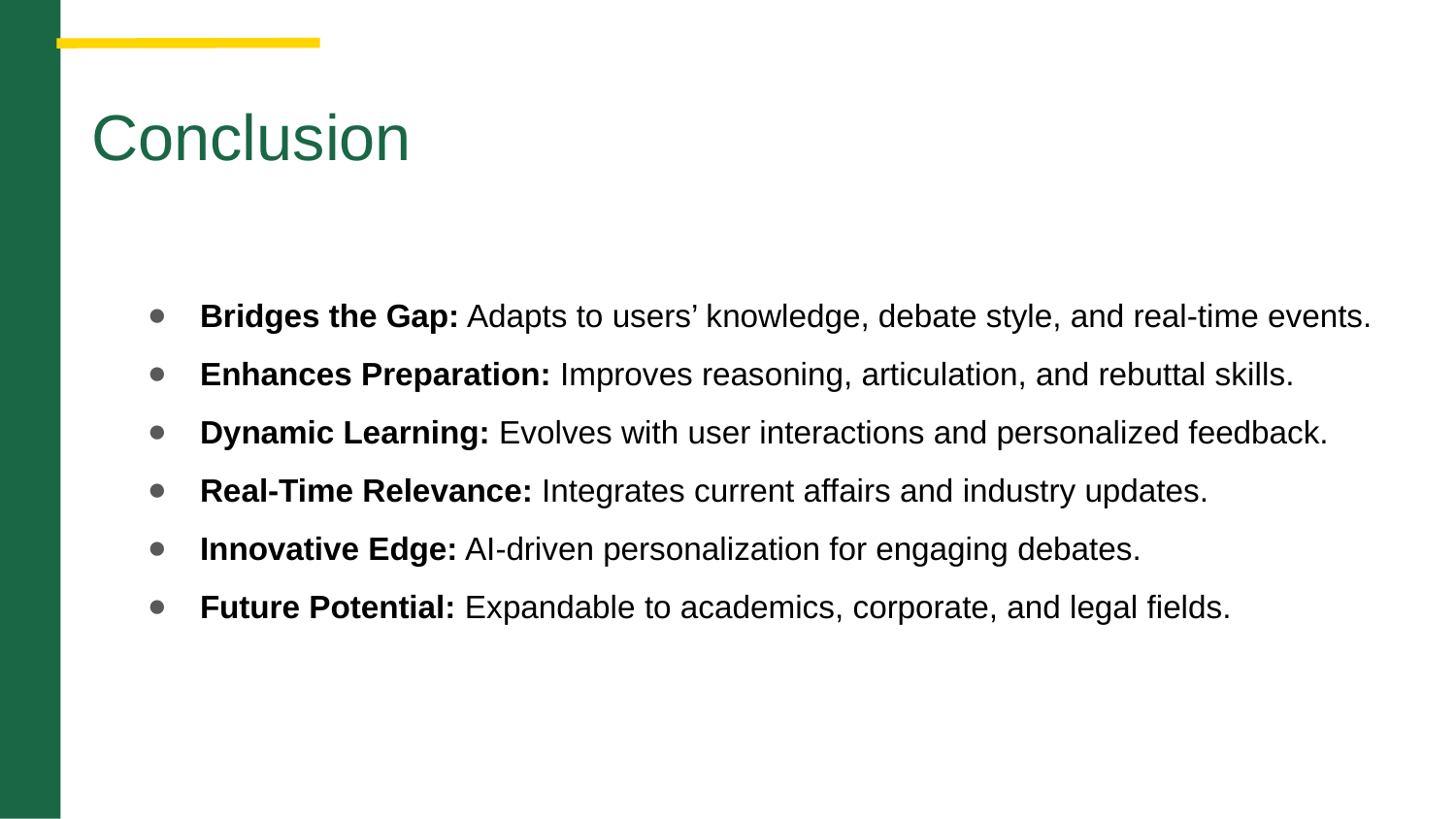

Conclusion
Bridges the Gap: Adapts to users’ knowledge, debate style, and real-time events.
Enhances Preparation: Improves reasoning, articulation, and rebuttal skills.
Dynamic Learning: Evolves with user interactions and personalized feedback.
Real-Time Relevance: Integrates current affairs and industry updates.
Innovative Edge: AI-driven personalization for engaging debates.
Future Potential: Expandable to academics, corporate, and legal fields.